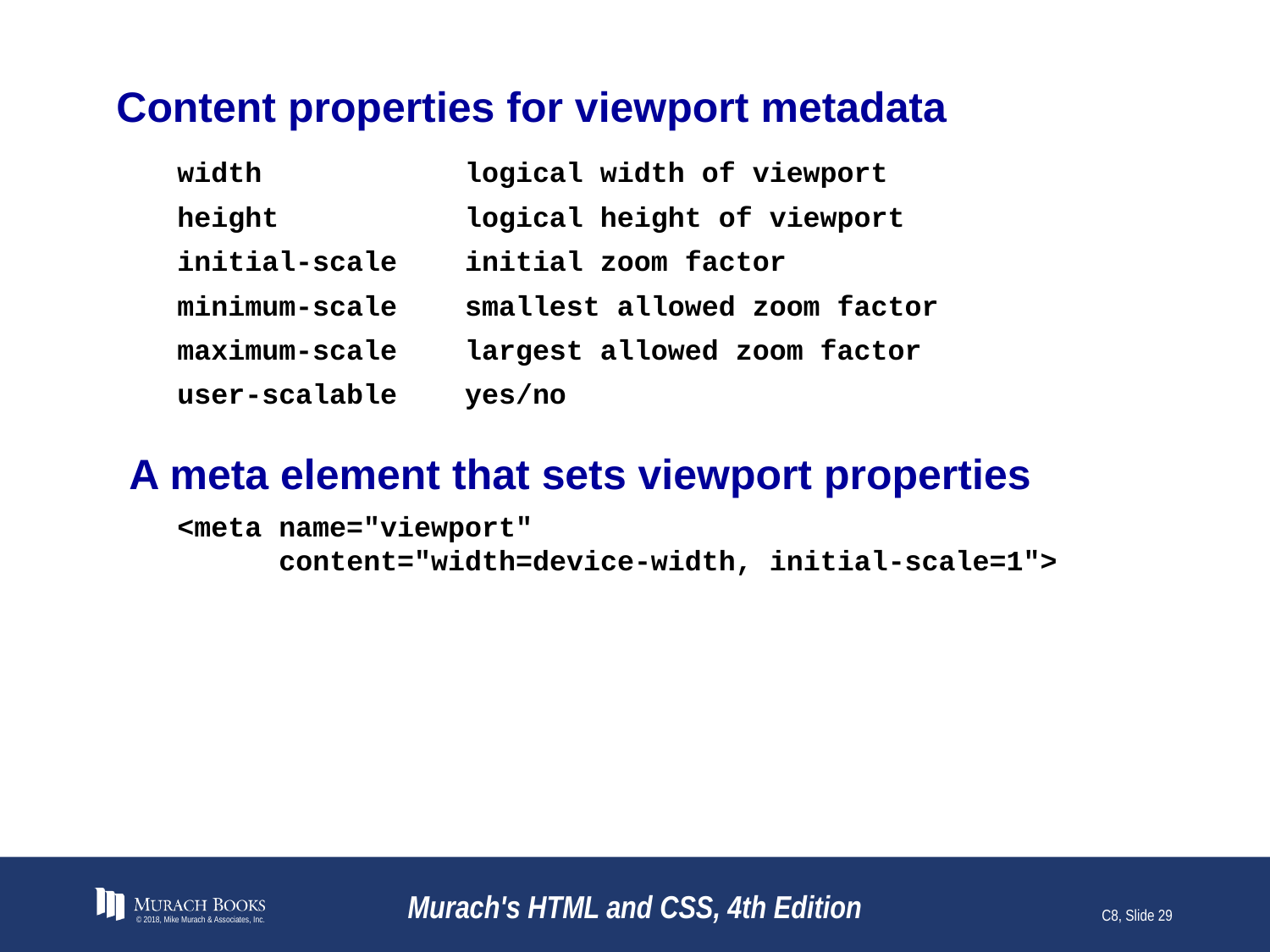

# Content properties for viewport metadata
width            logical width of viewport
height           logical height of viewport
initial-scale    initial zoom factor
minimum-scale    smallest allowed zoom factor
maximum-scale    largest allowed zoom factor
user-scalable    yes/no
A meta element that sets viewport properties
<meta name="viewport"
      content="width=device-width, initial-scale=1">

© 2018, Mike Murach & Associates, Inc.
Murach's HTML and CSS, 4th Edition

C8, Slide 29